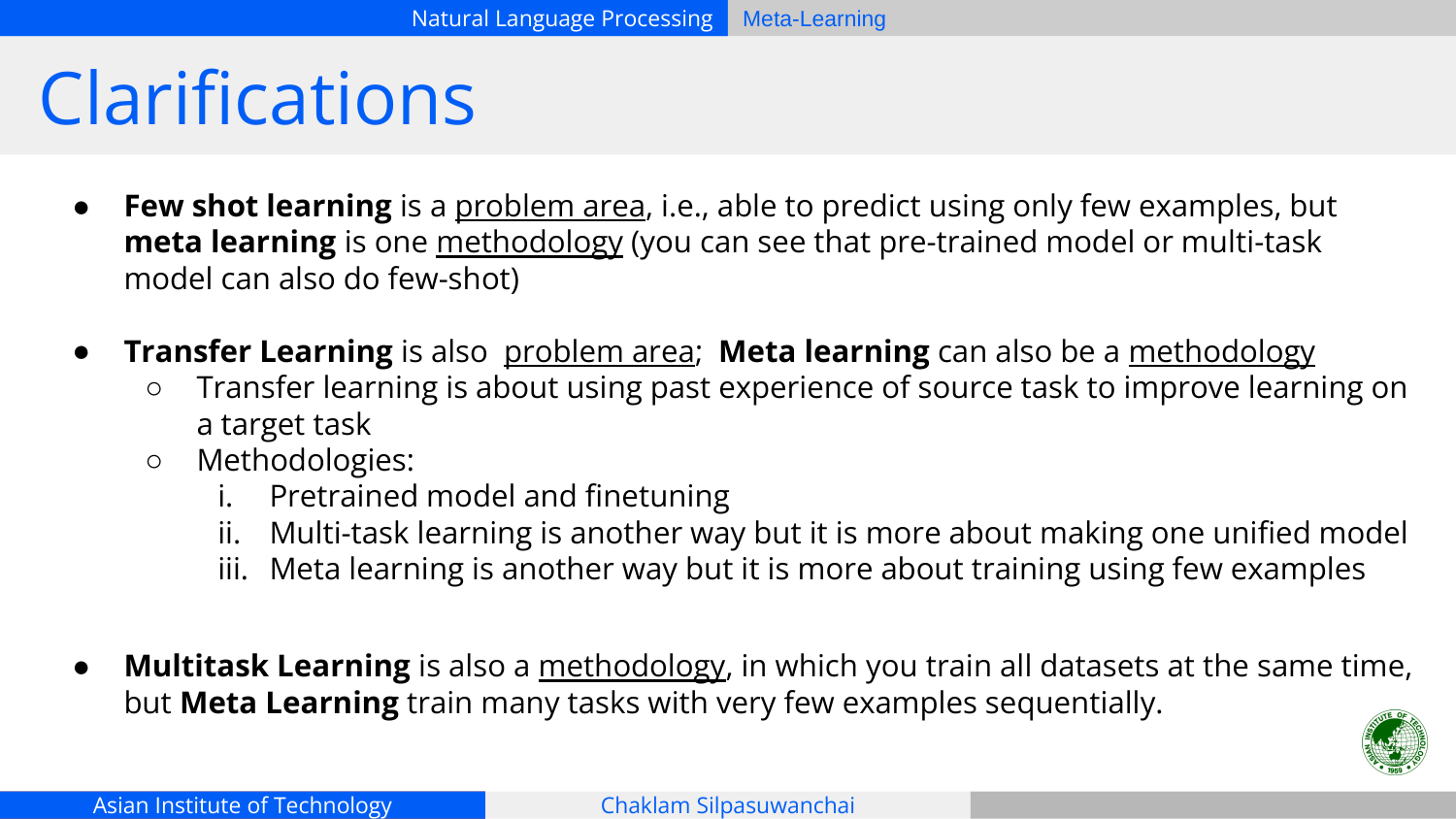

# Clarifications
Few shot learning is a problem area, i.e., able to predict using only few examples, but meta learning is one methodology (you can see that pre-trained model or multi-task model can also do few-shot)
Transfer Learning is also  problem area;  Meta learning can also be a methodology
Transfer learning is about using past experience of source task to improve learning on a target task
Methodologies:
Pretrained model and finetuning
Multi-task learning is another way but it is more about making one unified model
Meta learning is another way but it is more about training using few examples

Multitask Learning is also a methodology, in which you train all datasets at the same time, but Meta Learning train many tasks with very few examples sequentially.